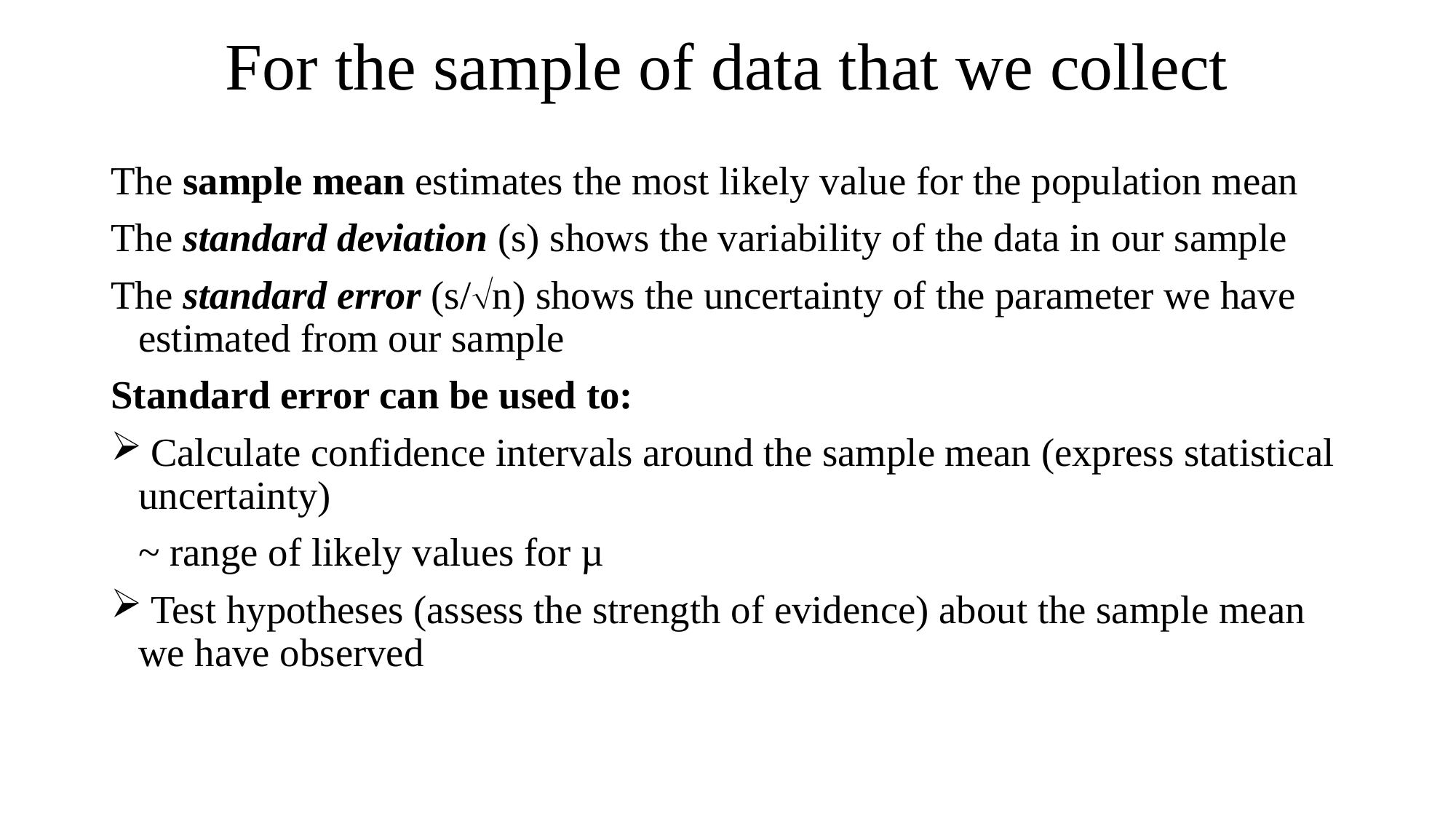

# For the sample of data that we collect
The sample mean estimates the most likely value for the population mean
The standard deviation (s) shows the variability of the data in our sample
The standard error (s/√n) shows the uncertainty of the parameter we have estimated from our sample
Standard error can be used to:
 Calculate confidence intervals around the sample mean (express statistical uncertainty)
		~ range of likely values for µ
 Test hypotheses (assess the strength of evidence) about the sample mean we have observed